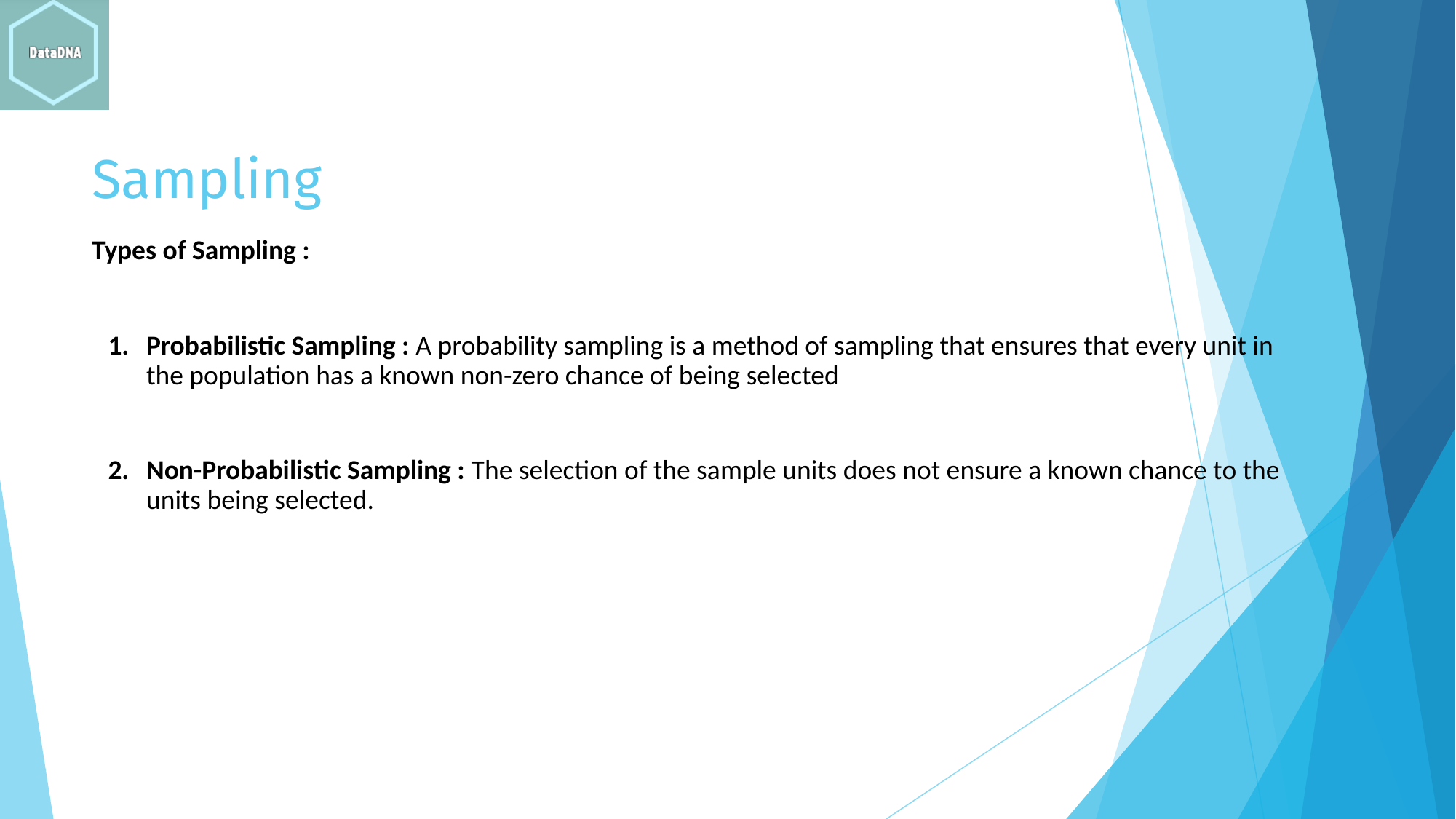

# Sampling
Types of Sampling :

Probabilistic Sampling : A probability sampling is a method of sampling that ensures that every unit in the population has a known non-zero chance of being selected

Non-Probabilistic Sampling : The selection of the sample units does not ensure a known chance to the units being selected.